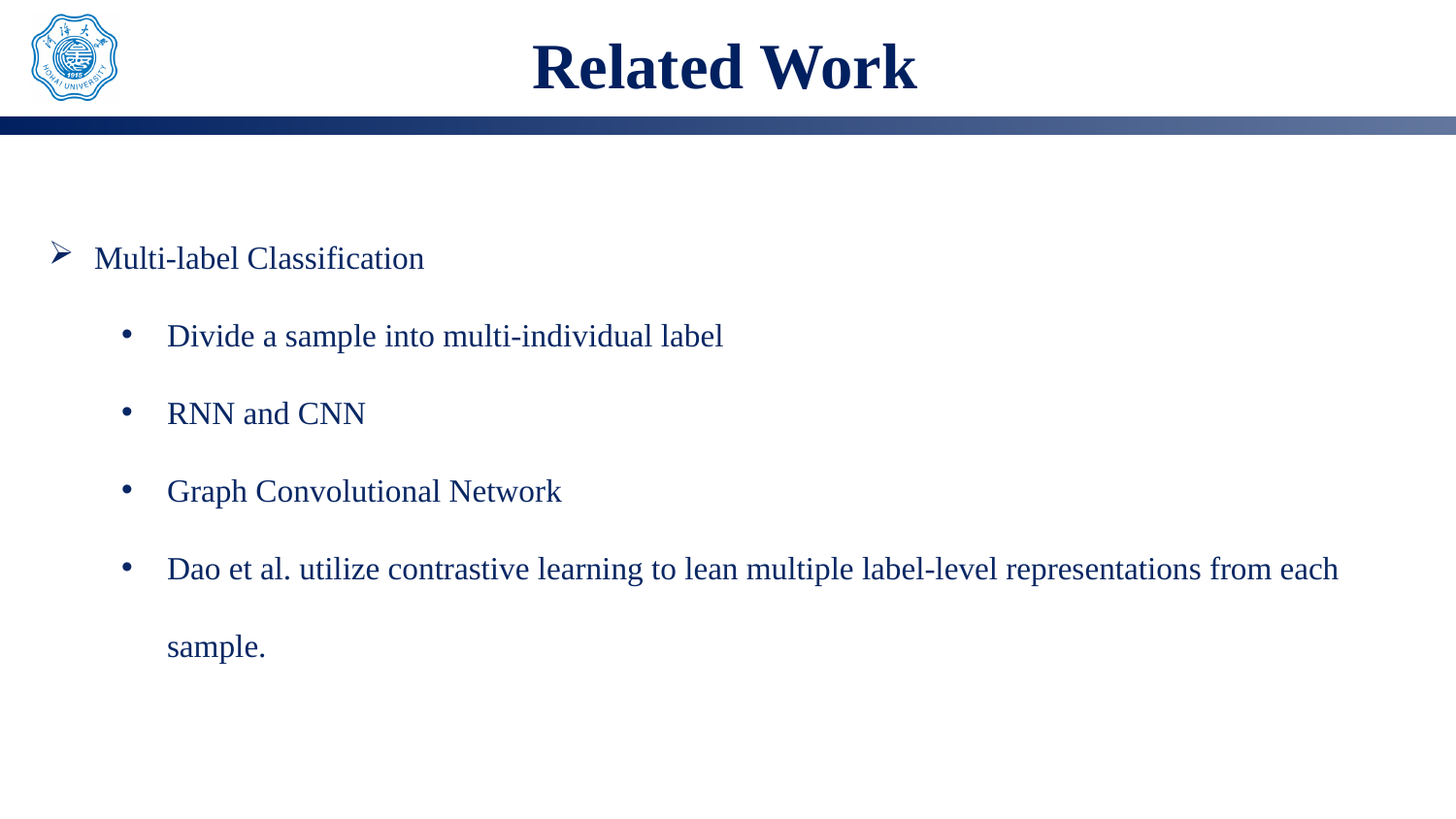

# Related Work
Multi-label Classification
Divide a sample into multi-individual label
RNN and CNN
Graph Convolutional Network
Dao et al. utilize contrastive learning to lean multiple label-level representations from each sample.